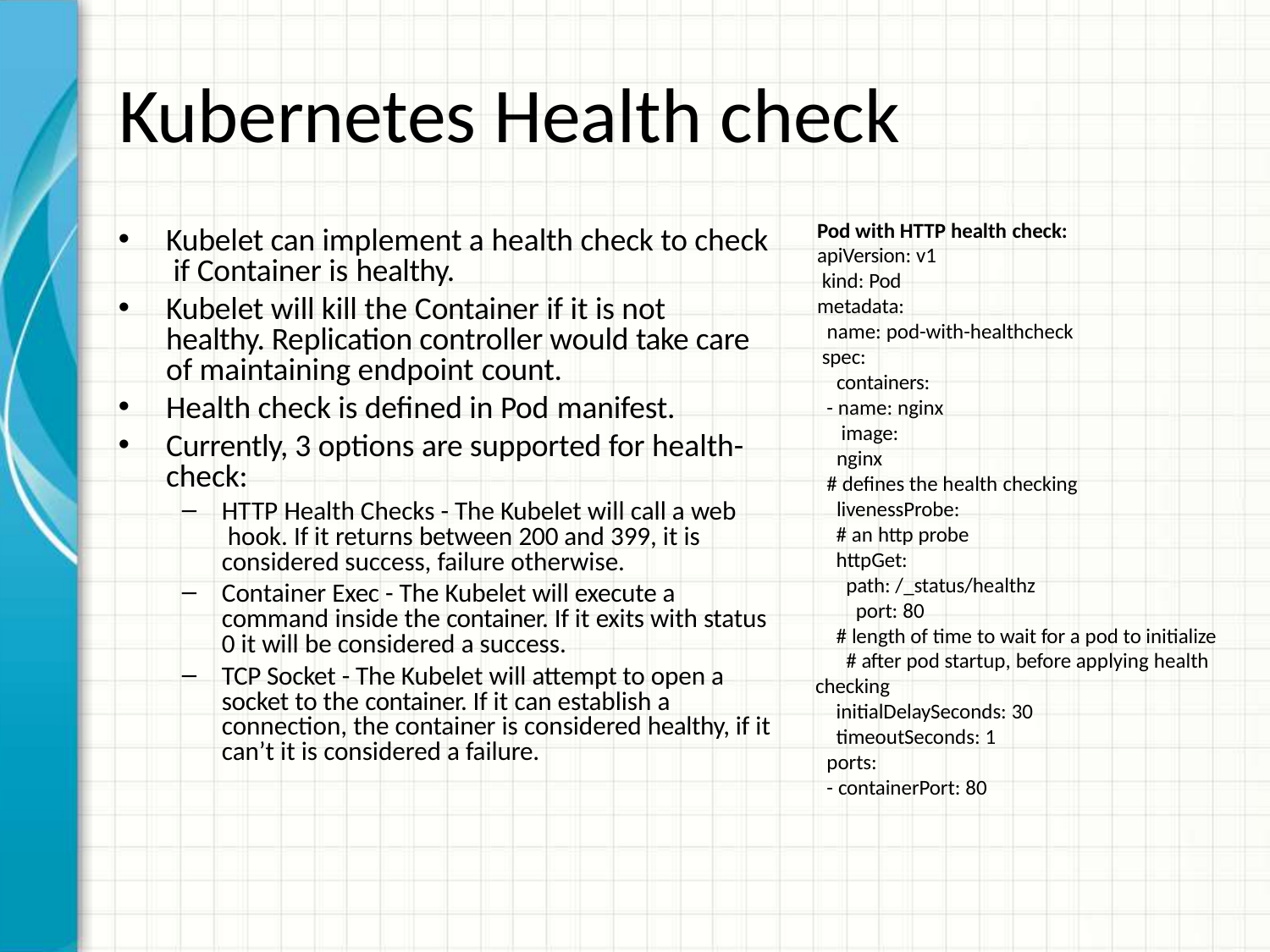

# Kubernetes Health check
Pod with HTTP health check:
apiVersion: v1  kind: Pod  metadata:
name: pod-with-healthcheck  spec:
containers:
- name: nginx  image: nginx
# defines the health checking  livenessProbe:
# an http probe
httpGet:
path: /_status/healthz  port: 80
# length of time to wait for a pod to initialize  # after pod startup, before applying health
checking
initialDelaySeconds: 30
timeoutSeconds: 1
ports:
- containerPort: 80
Kubelet can implement a health check to check  if Container is healthy.
Kubelet will kill the Container if it is not  healthy. Replication controller would take care  of maintaining endpoint count.
Health check is defined in Pod manifest.
Currently, 3 options are supported for health-  check:
HTTP Health Checks - The Kubelet will call a web  hook. If it returns between 200 and 399, it is  considered success, failure otherwise.
Container Exec - The Kubelet will execute a  command inside the container. If it exits with status  0 it will be considered a success.
TCP Socket - The Kubelet will attempt to open a  socket to the container. If it can establish a  connection, the container is considered healthy, if it  can’t it is considered a failure.